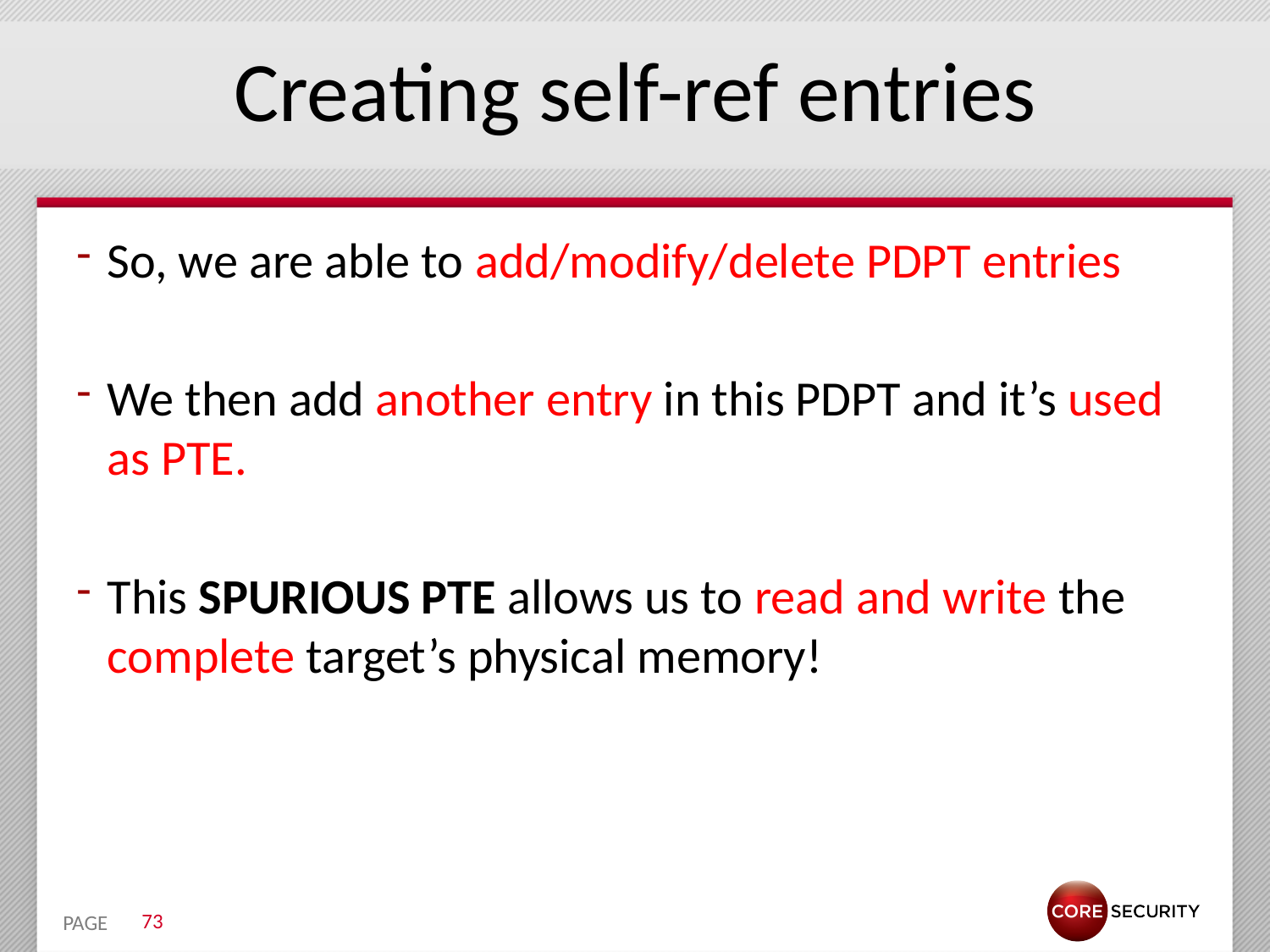

# Creating self-ref entries
So, we are able to add/modify/delete PDPT entries

We then add another entry in this PDPT and it’s used as PTE.

This SPURIOUS PTE allows us to read and write the complete target’s physical memory!
73